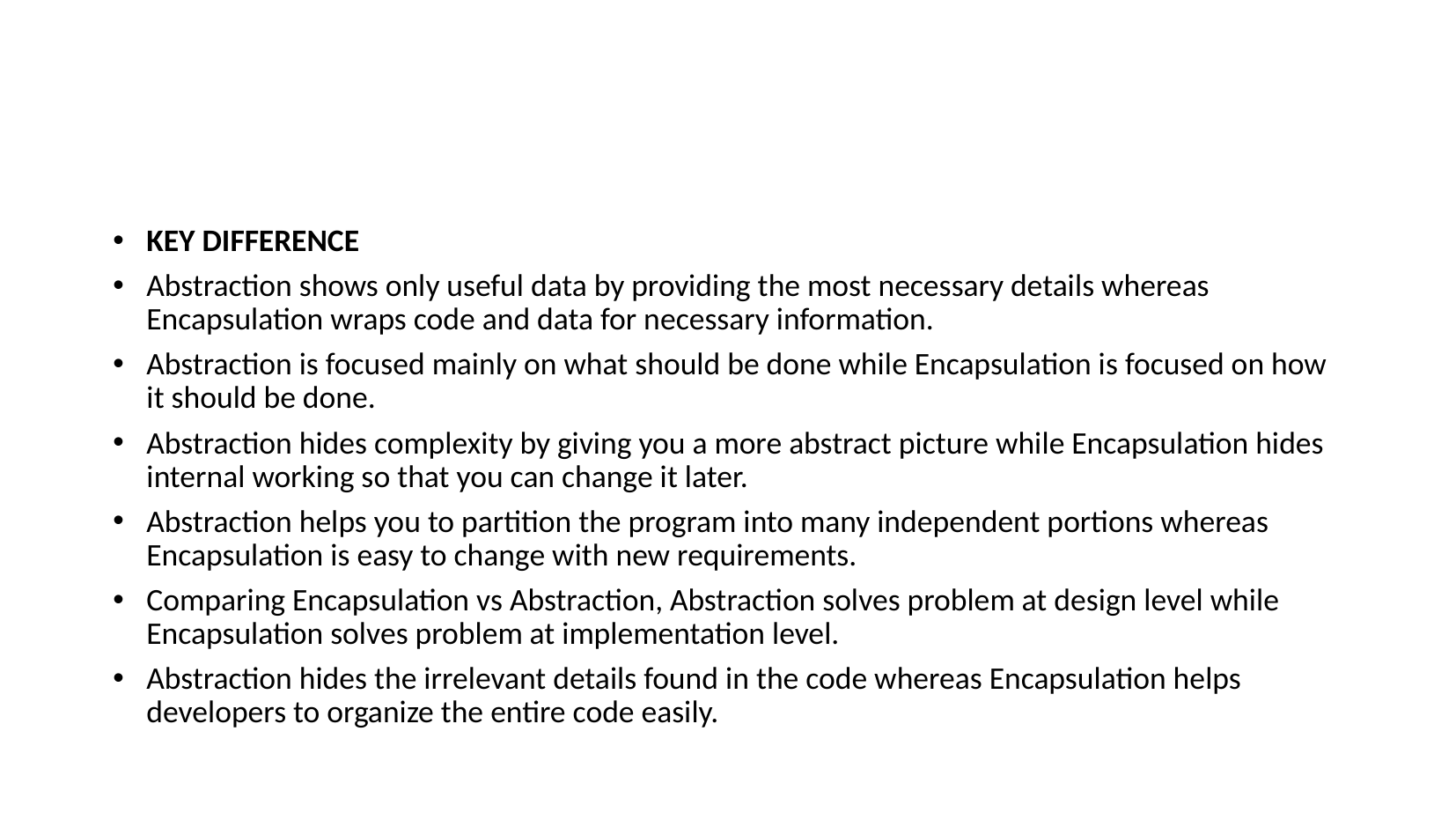

#
KEY DIFFERENCE
Abstraction shows only useful data by providing the most necessary details whereas Encapsulation wraps code and data for necessary information.
Abstraction is focused mainly on what should be done while Encapsulation is focused on how it should be done.
Abstraction hides complexity by giving you a more abstract picture while Encapsulation hides internal working so that you can change it later.
Abstraction helps you to partition the program into many independent portions whereas Encapsulation is easy to change with new requirements.
Comparing Encapsulation vs Abstraction, Abstraction solves problem at design level while Encapsulation solves problem at implementation level.
Abstraction hides the irrelevant details found in the code whereas Encapsulation helps developers to organize the entire code easily.